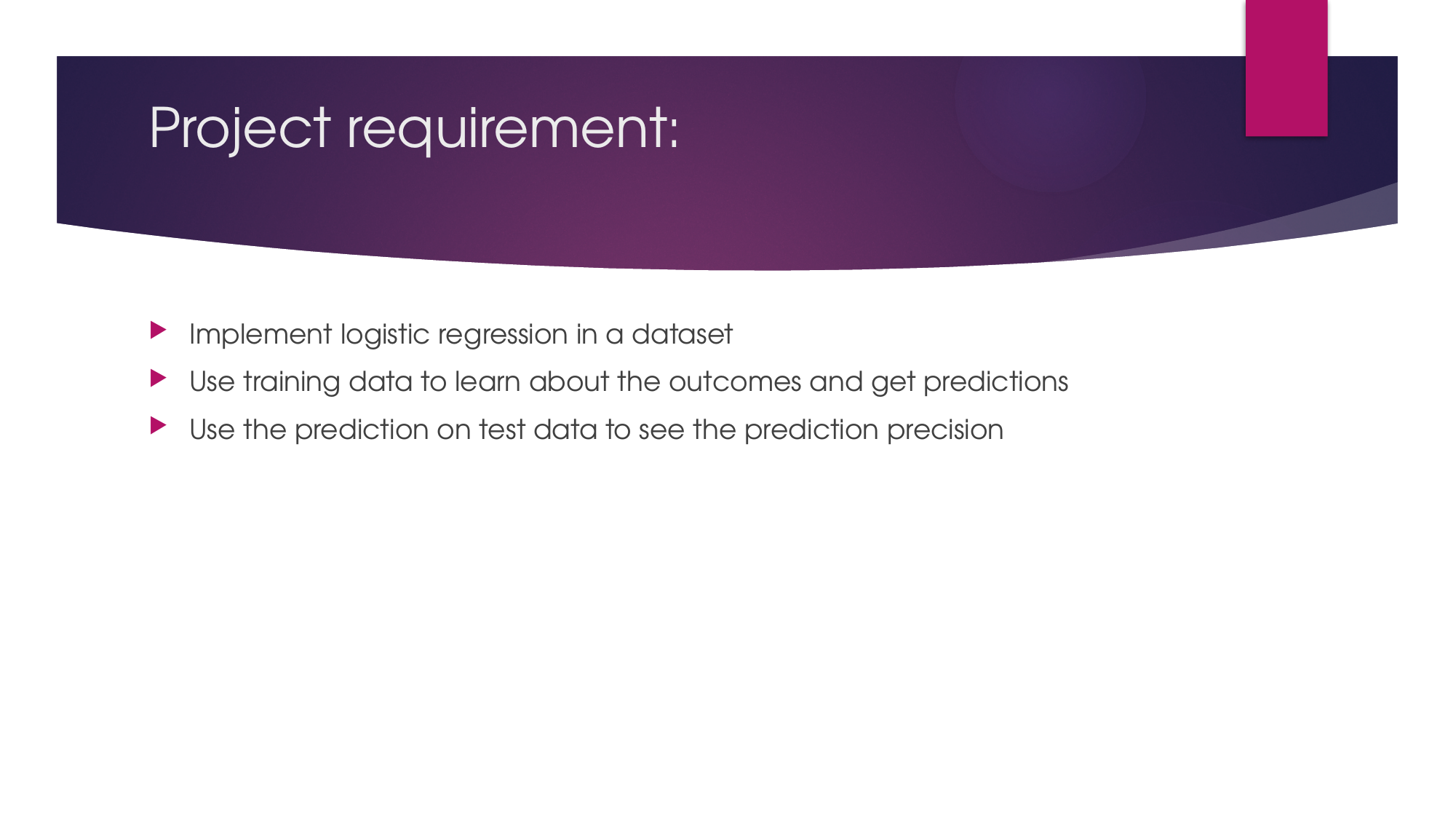

# Project requirement:
Implement logistic regression in a dataset
Use training data to learn about the outcomes and get predictions
Use the prediction on test data to see the prediction precision